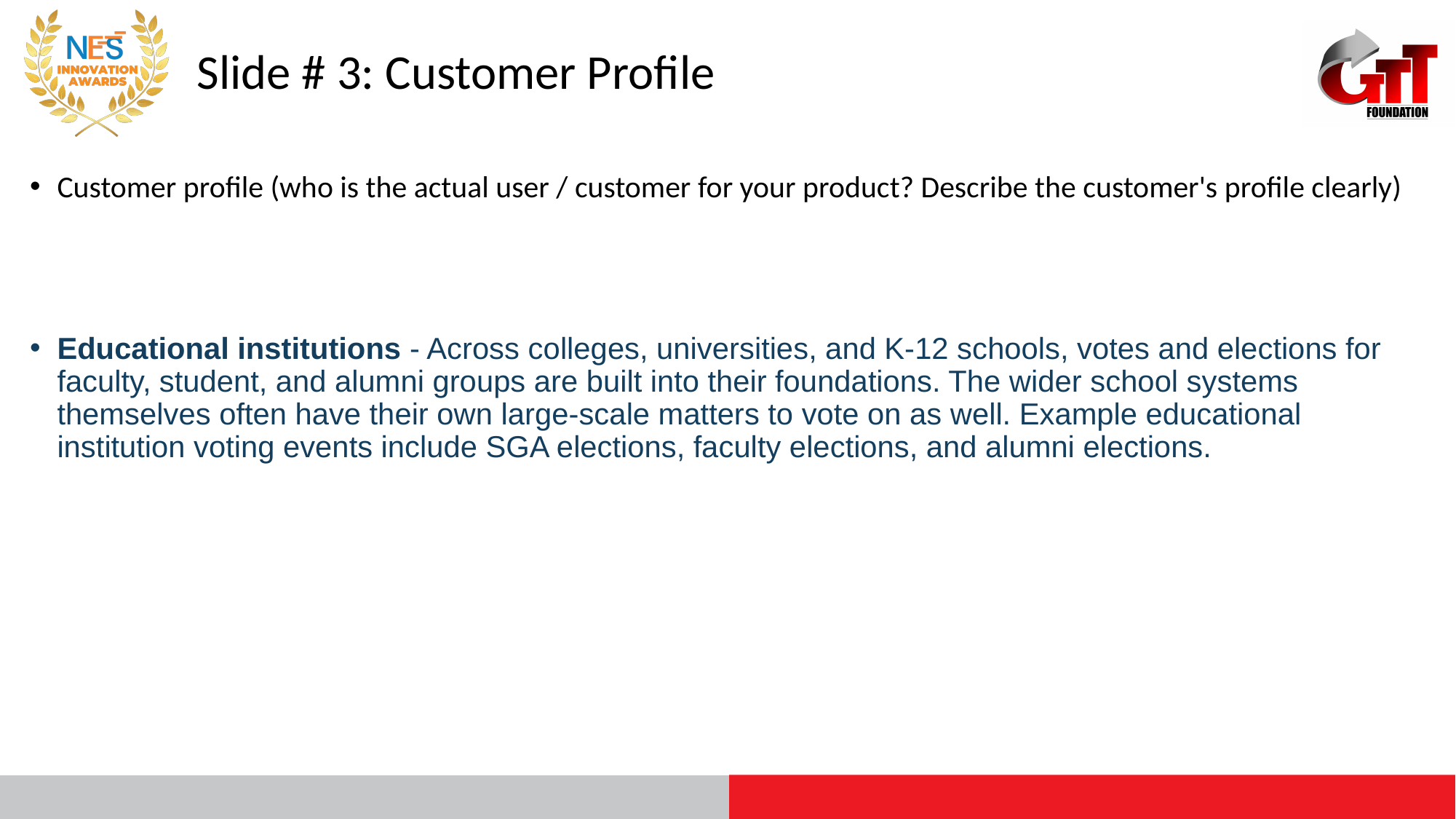

# Slide # 3: Customer Profile
Customer profile (who is the actual user / customer for your product? Describe the customer's profile clearly)

Educational institutions - Across colleges, universities, and K-12 schools, votes and elections for faculty, student, and alumni groups are built into their foundations. The wider school systems themselves often have their own large-scale matters to vote on as well. Example educational institution voting events include SGA elections, faculty elections, and alumni elections.